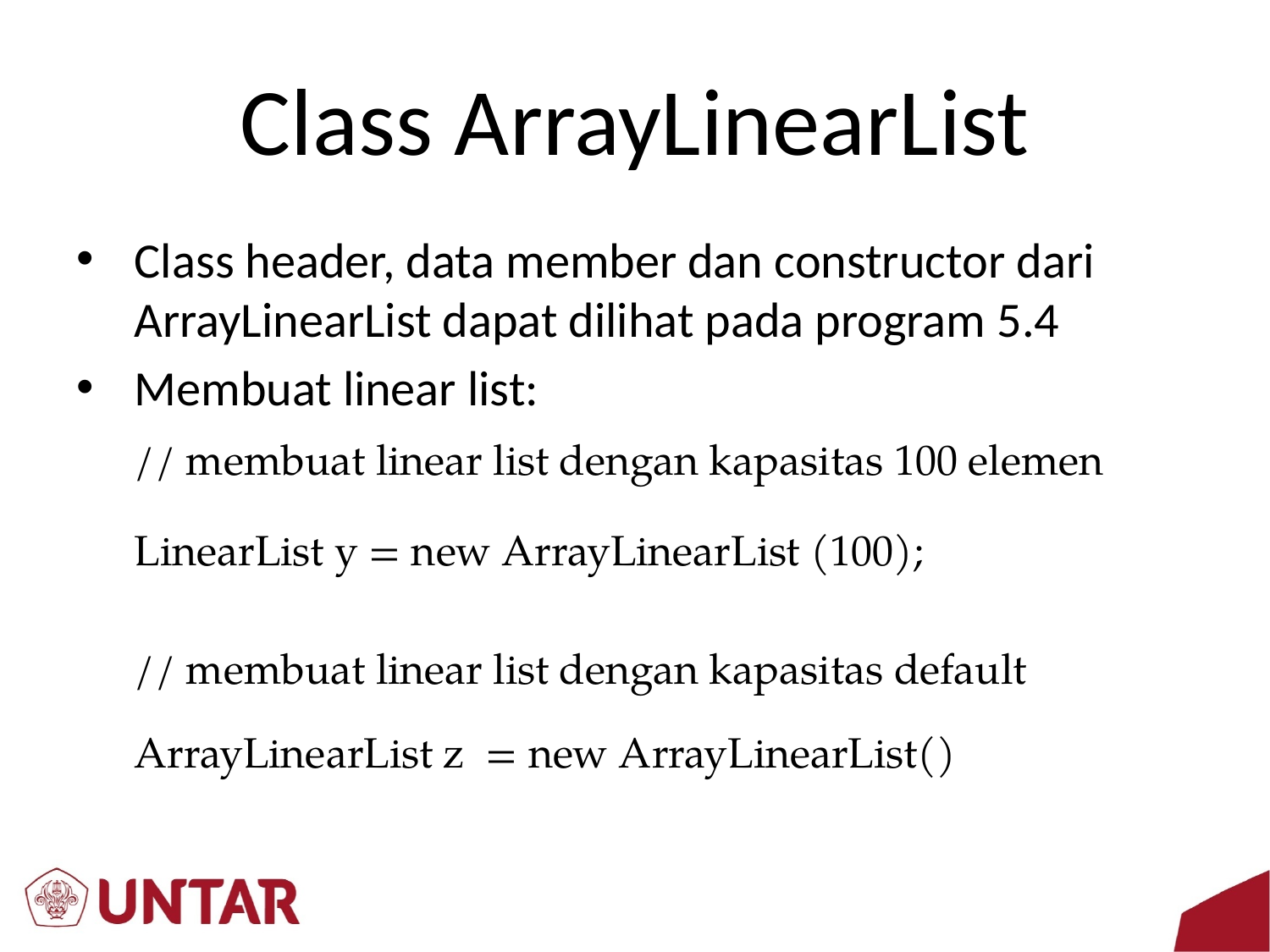

# Class ArrayLinearList
Class header, data member dan constructor dari ArrayLinearList dapat dilihat pada program 5.4
Membuat linear list:
	// membuat linear list dengan kapasitas 100 elemen

	LinearList y = new ArrayLinearList (100);

	// membuat linear list dengan kapasitas default

	ArrayLinearList z  = new ArrayLinearList()